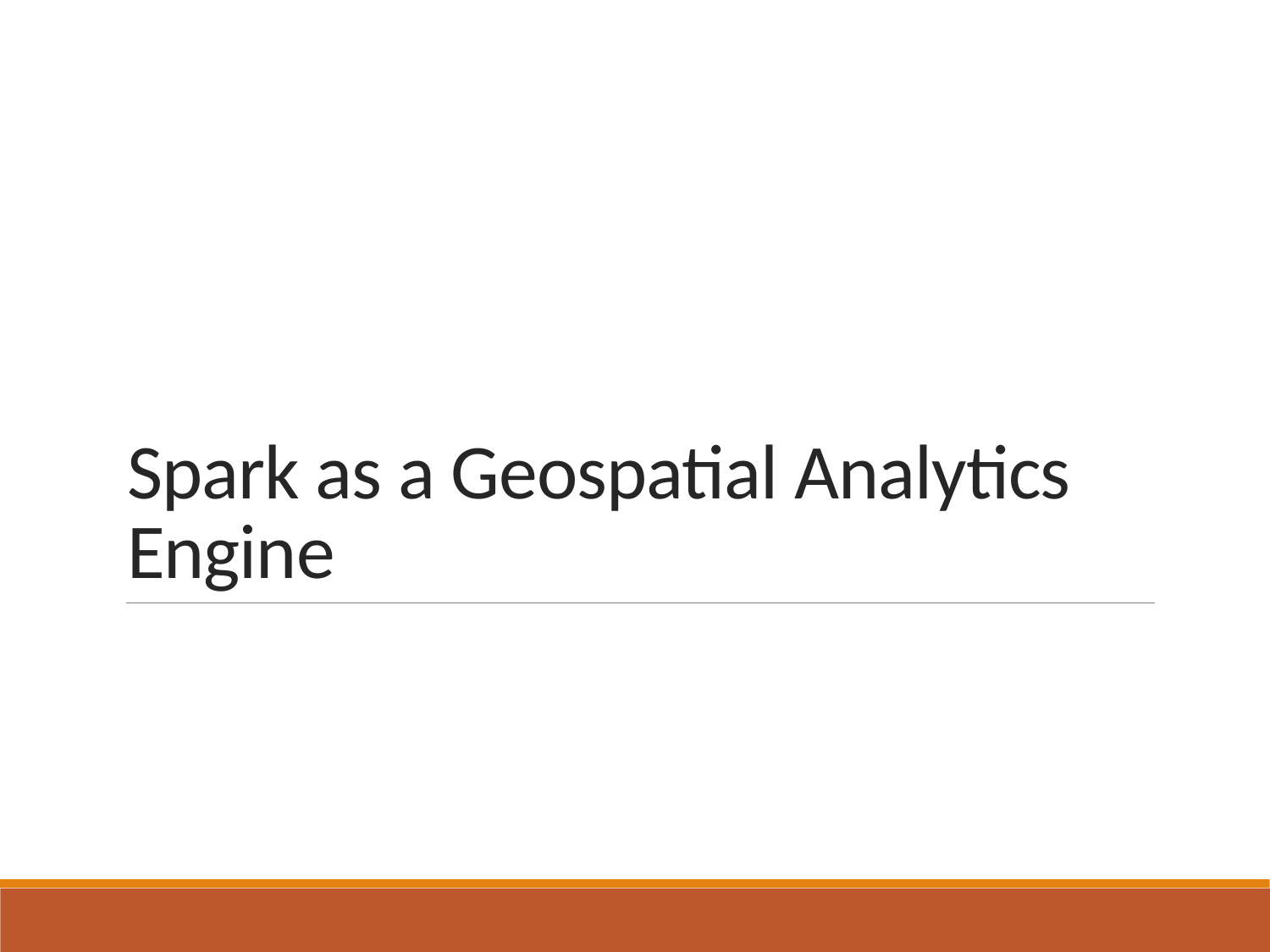

# Spark as a Geospatial Analytics Engine